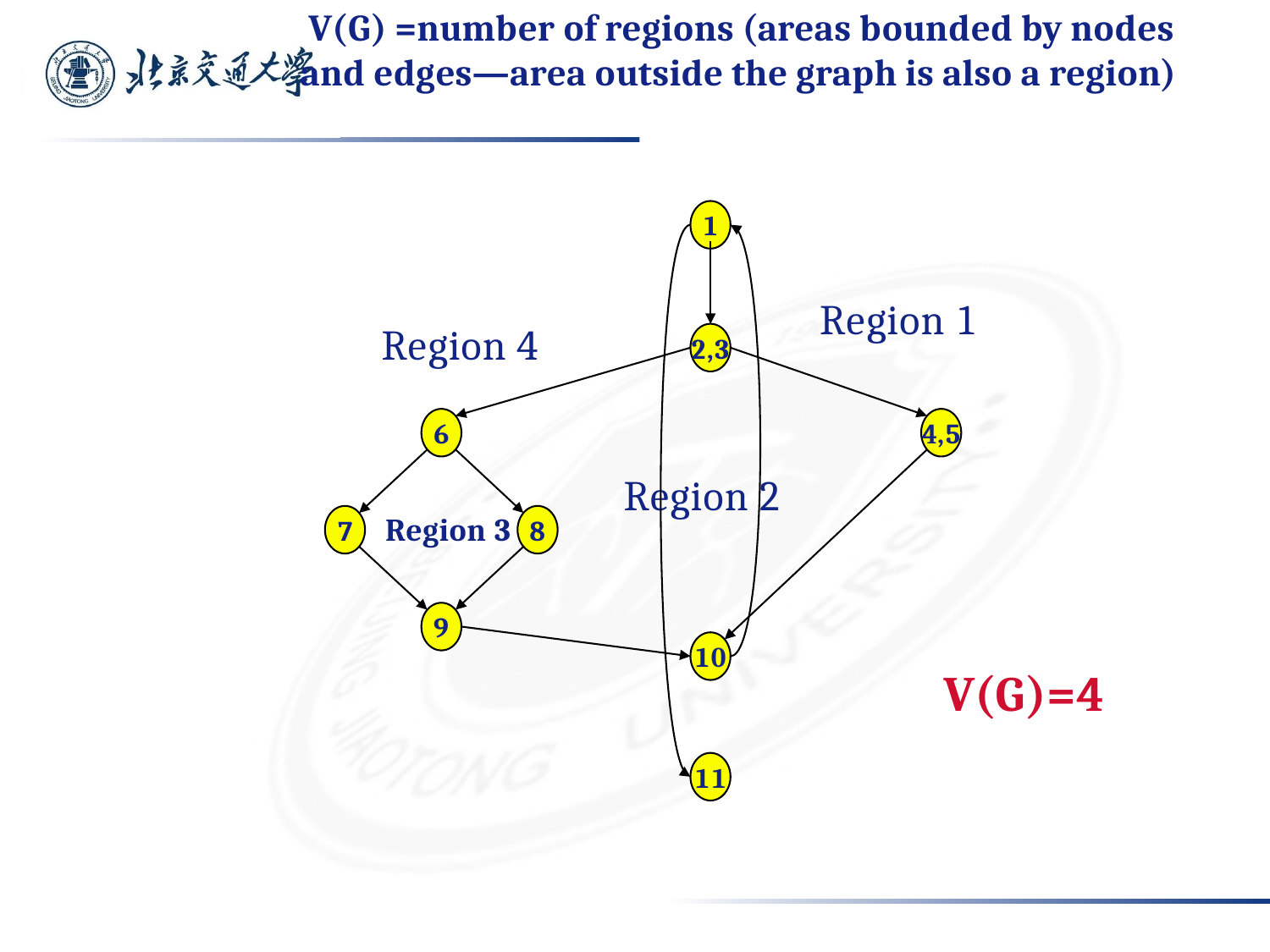

# V(G) =number of regions (areas bounded by nodes and edges—area outside the graph is also a region)
1
Region 1
Region 4
2,3
6
9
7
8
4,5
Region 2
Region 3
10
V(G)=4

11